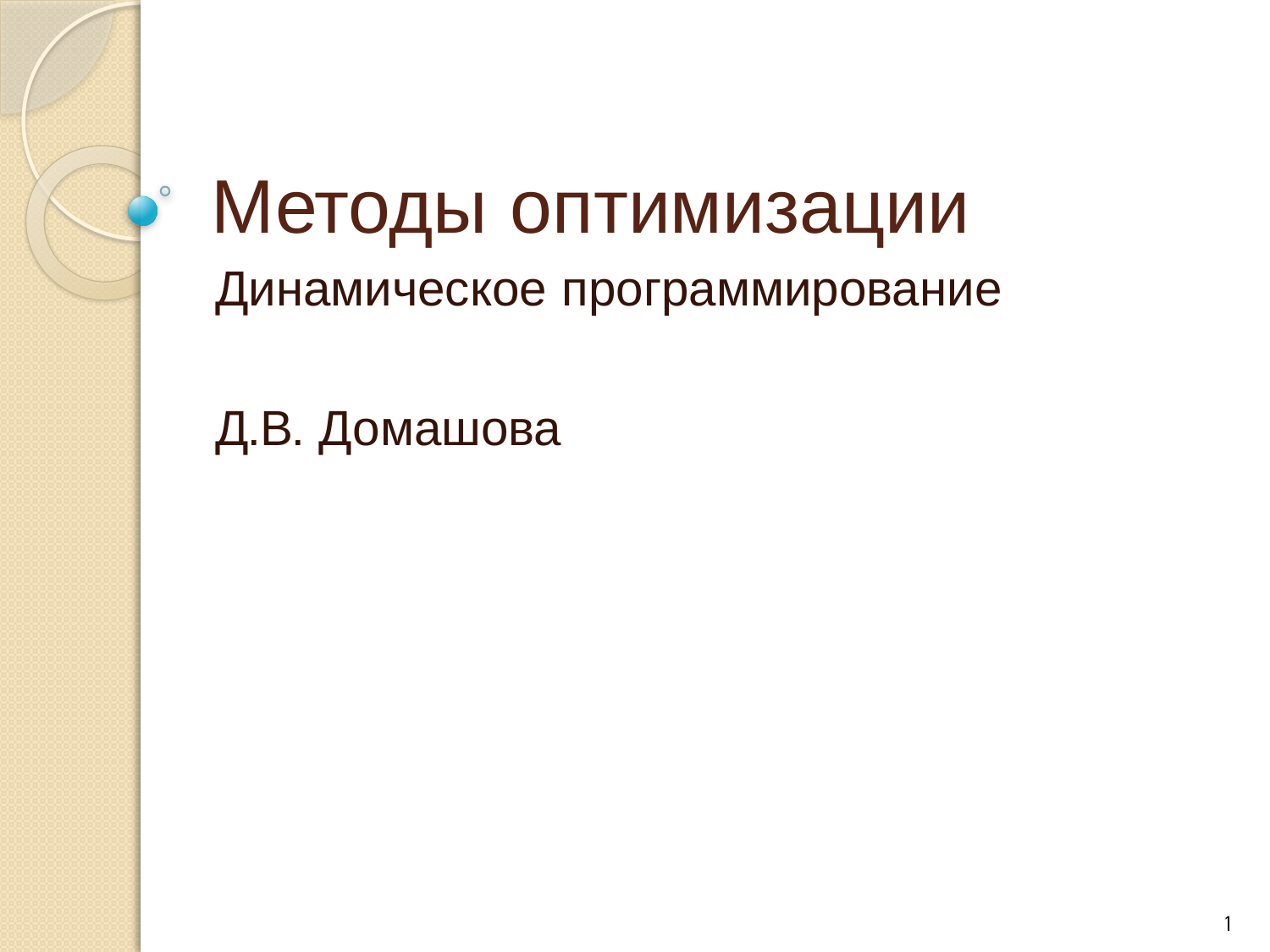

# Методы оптимизации
Динамическое программирование

Д.В. Домашова
1